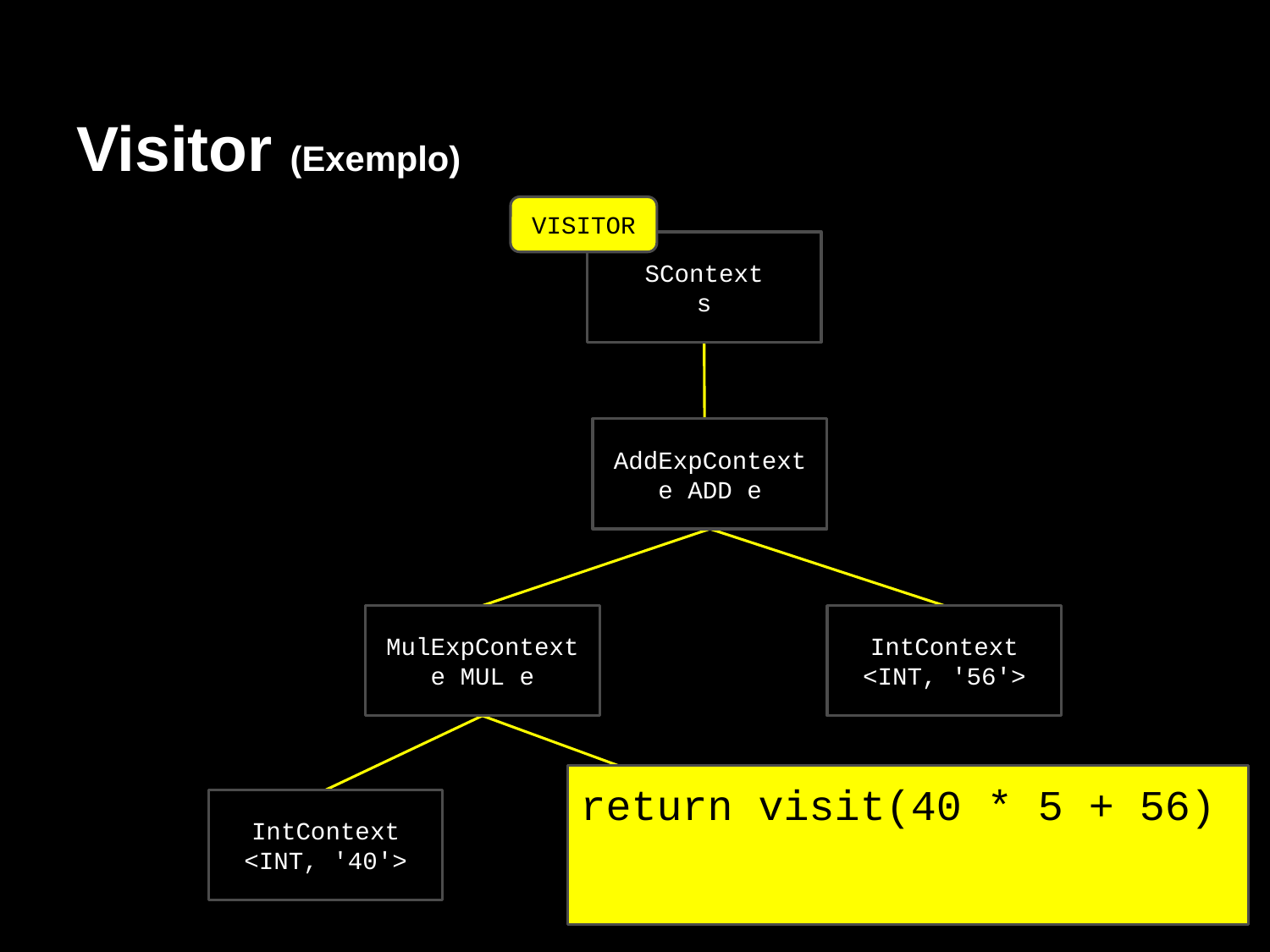

# Visitor (Exemplo)
VISITOR
SContext
s
AddExpContext
e ADD e
MulExpContext
e MUL e
IntContext
<INT, '56'>
return visit(40 * 5 + 56)
IntContext
<INT, '40'>
IntContext
<INT, '5'>